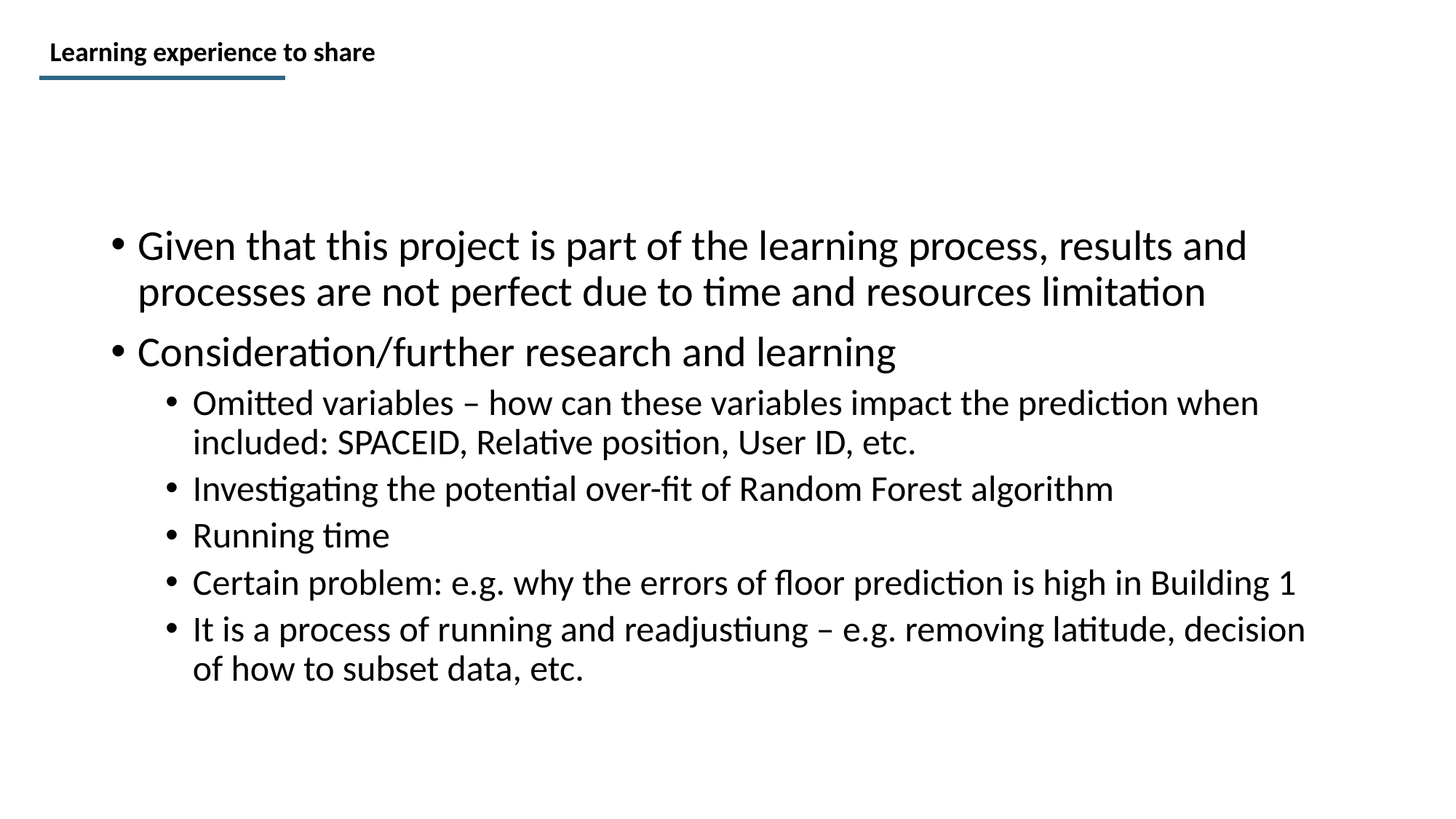

Learning experience to share
Given that this project is part of the learning process, results and processes are not perfect due to time and resources limitation
Consideration/further research and learning
Omitted variables – how can these variables impact the prediction when included: SPACEID, Relative position, User ID, etc.
Investigating the potential over-fit of Random Forest algorithm
Running time
Certain problem: e.g. why the errors of floor prediction is high in Building 1
It is a process of running and readjustiung – e.g. removing latitude, decision of how to subset data, etc.